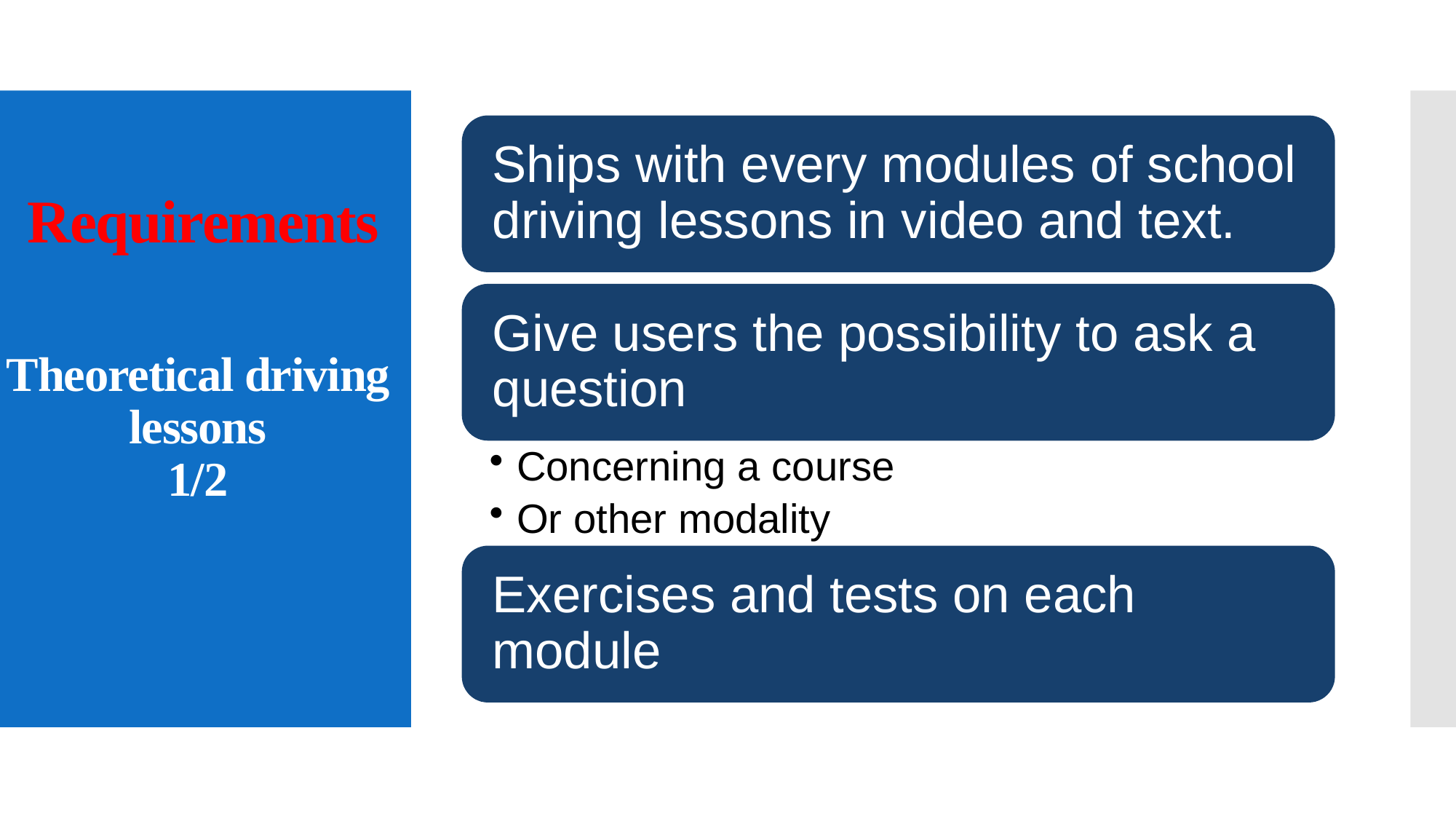

Ships with every modules of school driving lessons in video and text.
Give users the possibility to ask a question
Concerning a course
Or other modality
Exercises and tests on each module
# Requirements
Theoretical driving lessons
1/2